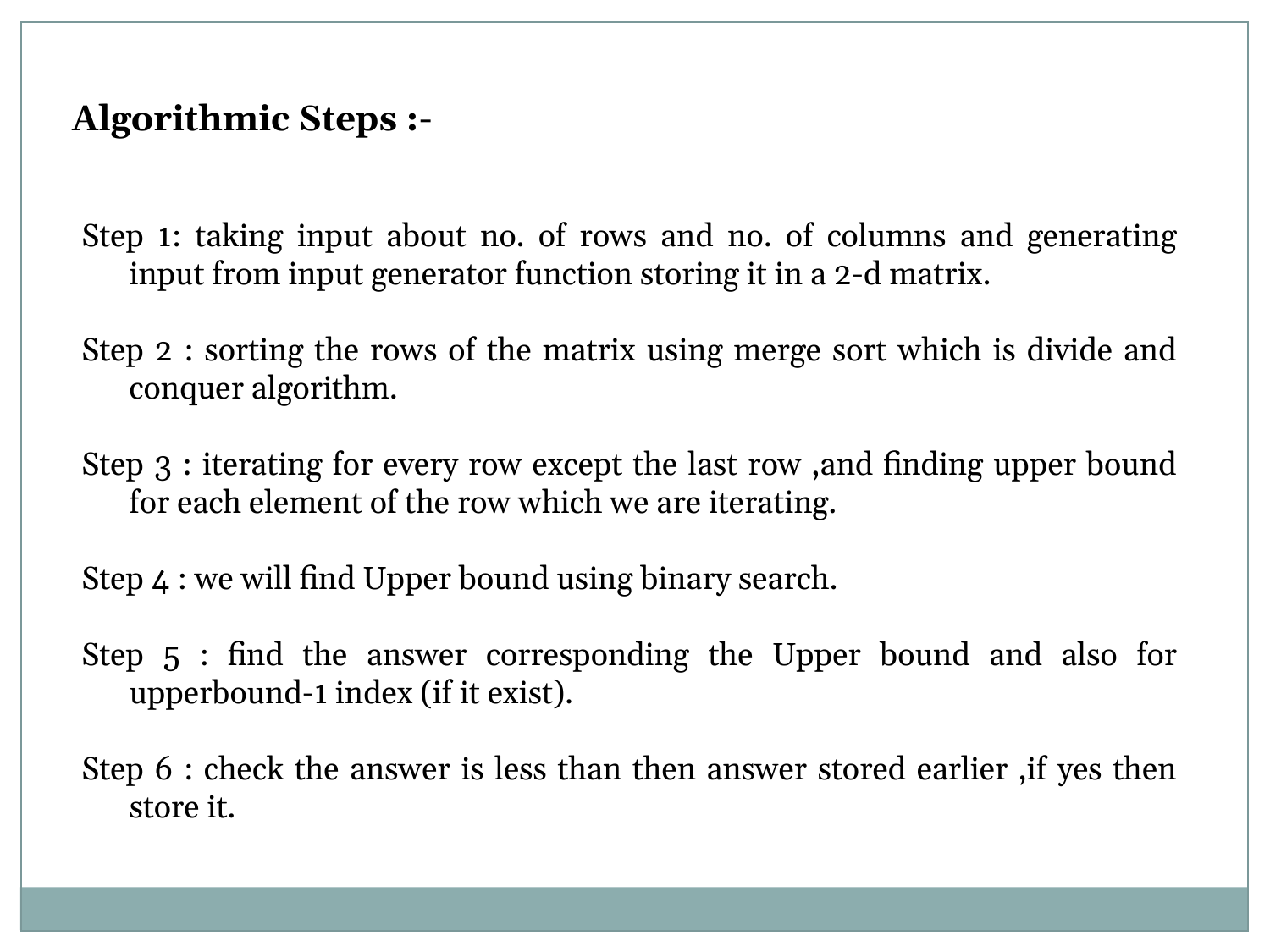

Algorithmic Steps :-
Step 1: taking input about no. of rows and no. of columns and generating input from input generator function storing it in a 2-d matrix.

Step 2 : sorting the rows of the matrix using merge sort which is divide and conquer algorithm.

Step 3 : iterating for every row except the last row ,and finding upper bound for each element of the row which we are iterating.

Step 4 : we will find Upper bound using binary search.

Step 5 : find the answer corresponding the Upper bound and also for upperbound-1 index (if it exist).

Step 6 : check the answer is less than then answer stored earlier ,if yes then store it.